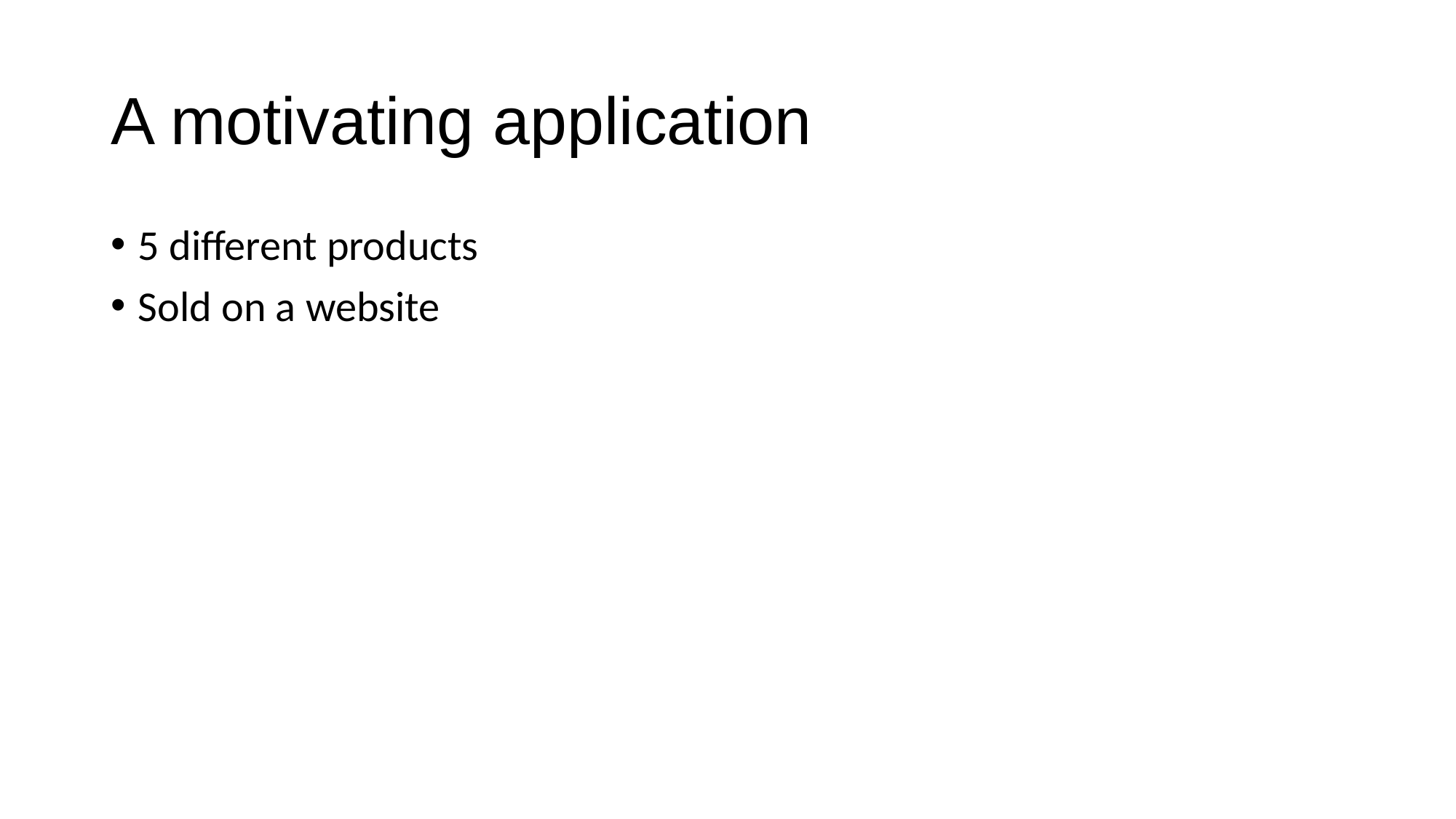

# A motivating application
5 different products
Sold on a website